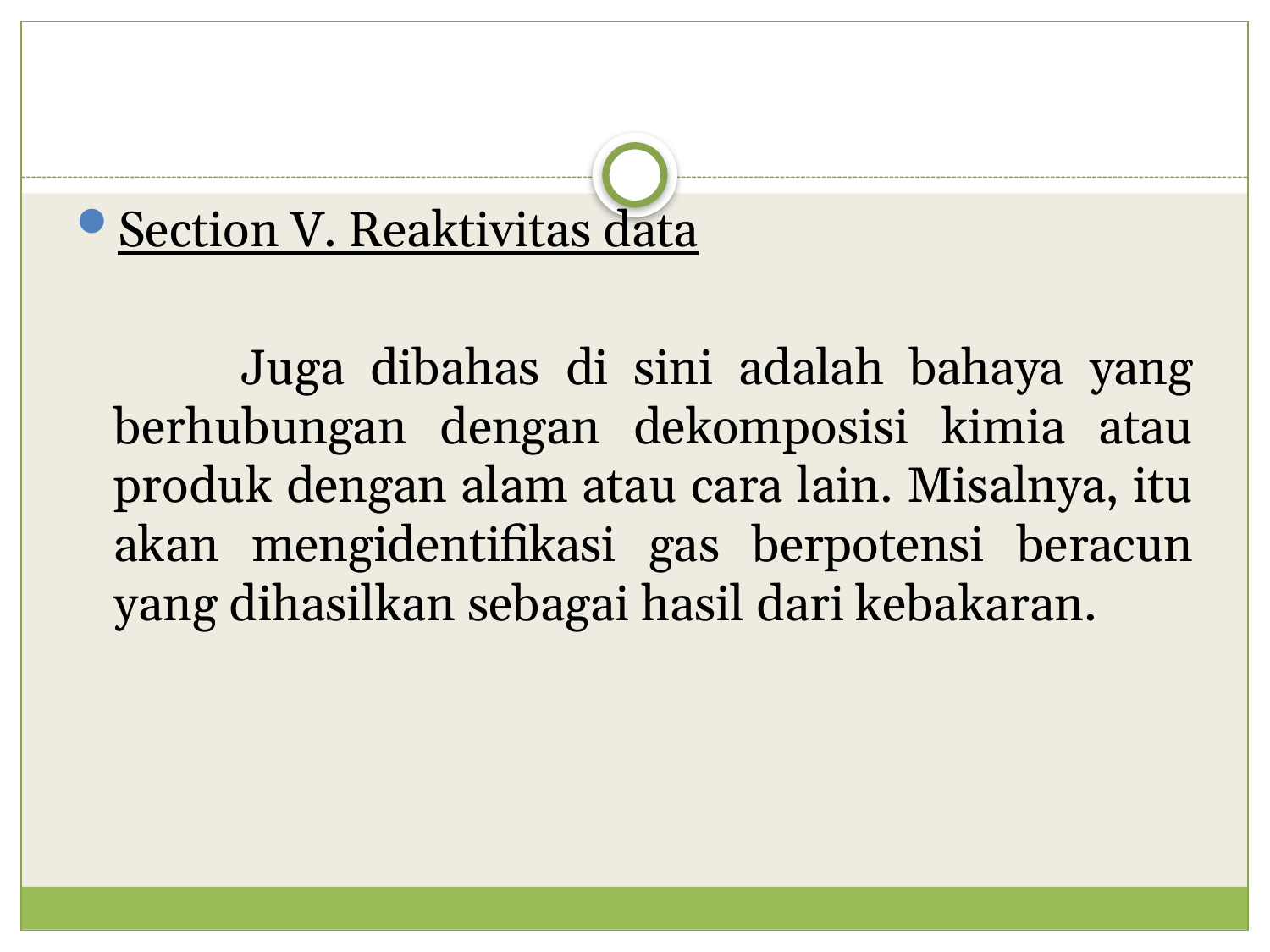

Section V. Reaktivitas data

		Juga dibahas di sini adalah bahaya yang berhubungan dengan dekomposisi kimia atau produk dengan alam atau cara lain. Misalnya, itu akan mengidentifikasi gas berpotensi beracun yang dihasilkan sebagai hasil dari kebakaran.